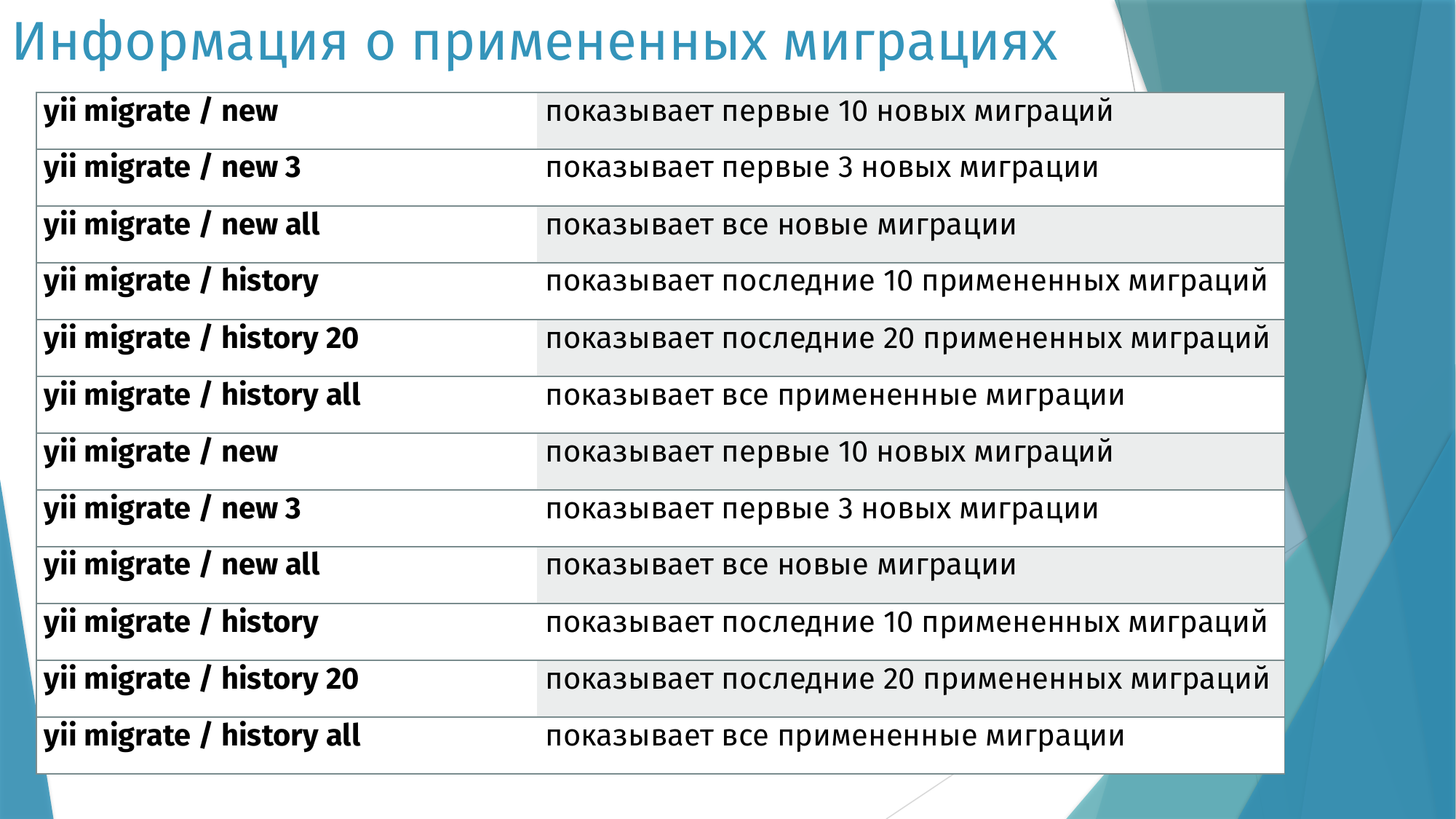

# Информация о примененных миграциях
| yii migrate / new | показывает первые 10 новых миграций |
| --- | --- |
| yii migrate / new 3 | показывает первые 3 новых миграции |
| yii migrate / new all | показывает все новые миграции |
| yii migrate / history | показывает последние 10 примененных миграций |
| yii migrate / history 20 | показывает последние 20 примененных миграций |
| yii migrate / history all | показывает все примененные миграции |
| yii migrate / new | показывает первые 10 новых миграций |
| yii migrate / new 3 | показывает первые 3 новых миграции |
| yii migrate / new all | показывает все новые миграции |
| yii migrate / history | показывает последние 10 примененных миграций |
| yii migrate / history 20 | показывает последние 20 примененных миграций |
| yii migrate / history all | показывает все примененные миграции |
23